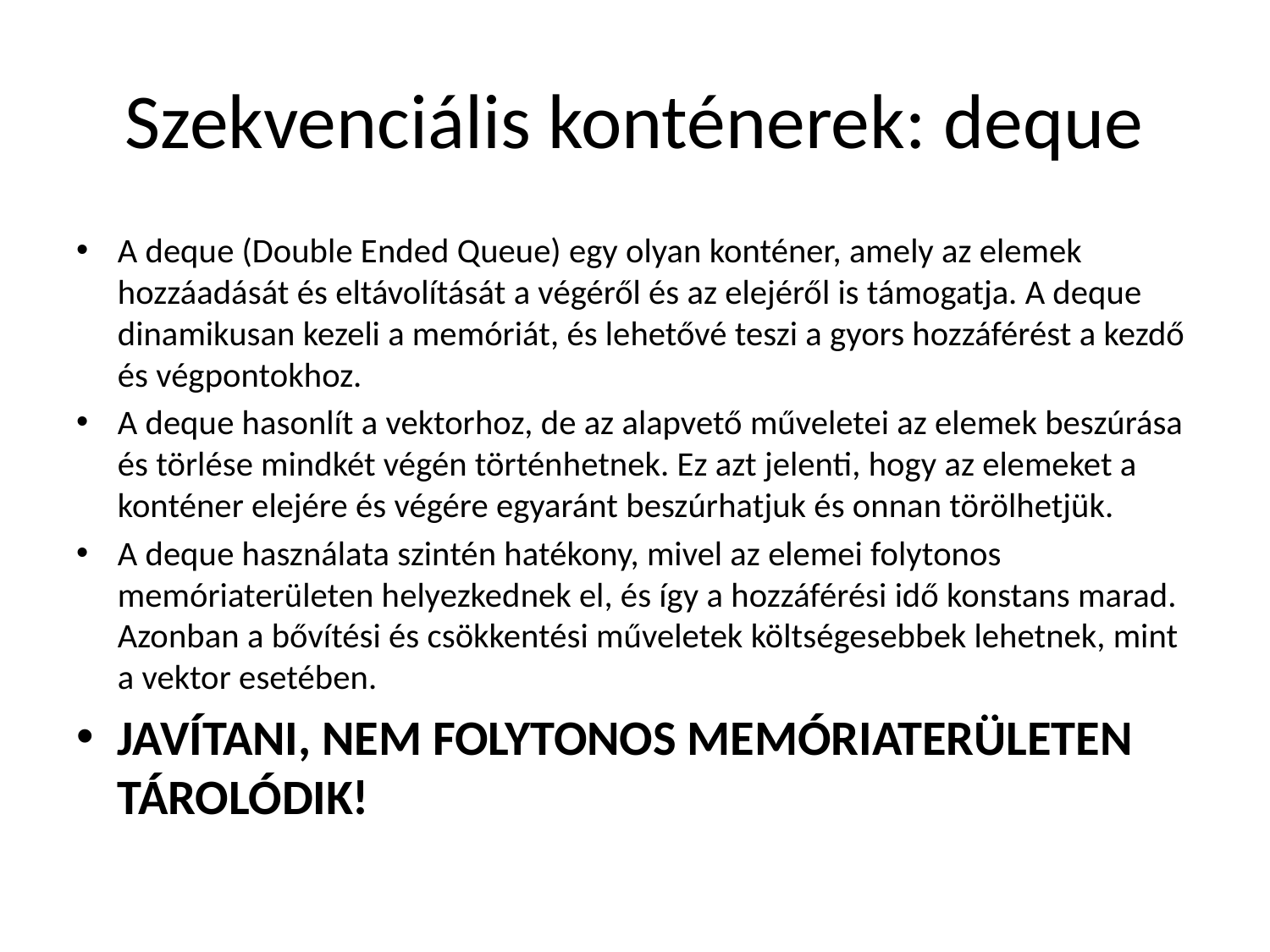

# Szekvenciális konténerek: deque
A deque (Double Ended Queue) egy olyan konténer, amely az elemek hozzáadását és eltávolítását a végéről és az elejéről is támogatja. A deque dinamikusan kezeli a memóriát, és lehetővé teszi a gyors hozzáférést a kezdő és végpontokhoz.
A deque hasonlít a vektorhoz, de az alapvető műveletei az elemek beszúrása és törlése mindkét végén történhetnek. Ez azt jelenti, hogy az elemeket a konténer elejére és végére egyaránt beszúrhatjuk és onnan törölhetjük.
A deque használata szintén hatékony, mivel az elemei folytonos memóriaterületen helyezkednek el, és így a hozzáférési idő konstans marad. Azonban a bővítési és csökkentési műveletek költségesebbek lehetnek, mint a vektor esetében.
JAVÍTANI, NEM FOLYTONOS MEMÓRIATERÜLETEN TÁROLÓDIK!